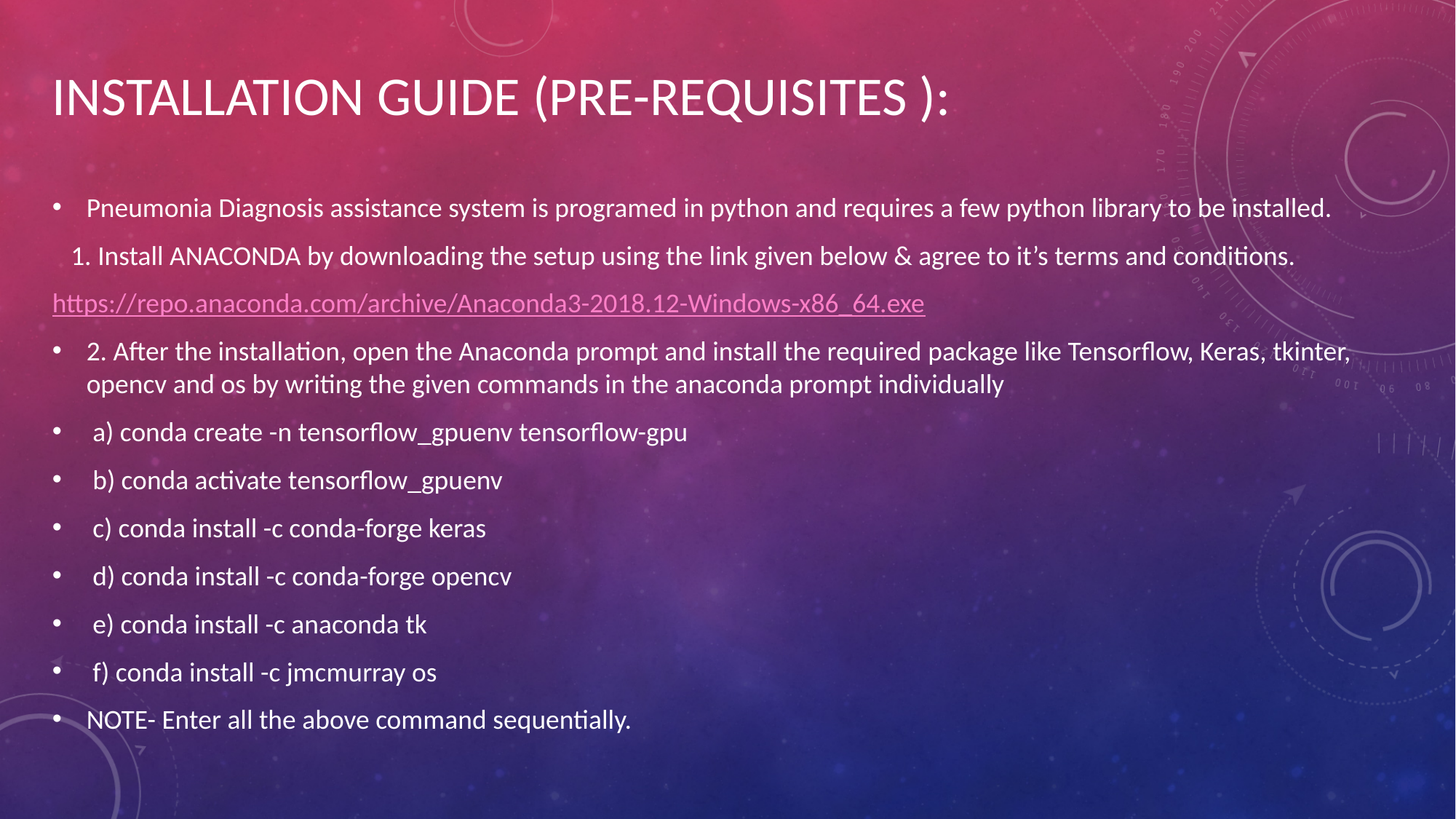

# Installation Guide (Pre-requisites ):
Pneumonia Diagnosis assistance system is programed in python and requires a few python library to be installed.
   1. Install ANACONDA by downloading the setup using the link given below & agree to it’s terms and conditions.
https://repo.anaconda.com/archive/Anaconda3-2018.12-Windows-x86_64.exe
2. After the installation, open the Anaconda prompt and install the required package like Tensorflow, Keras, tkinter, opencv and os by writing the given commands in the anaconda prompt individually
 a) conda create -n tensorflow_gpuenv tensorflow-gpu
 b) conda activate tensorflow_gpuenv
 c) conda install -c conda-forge keras
 d) conda install -c conda-forge opencv
 e) conda install -c anaconda tk
 f) conda install -c jmcmurray os
NOTE- Enter all the above command sequentially.